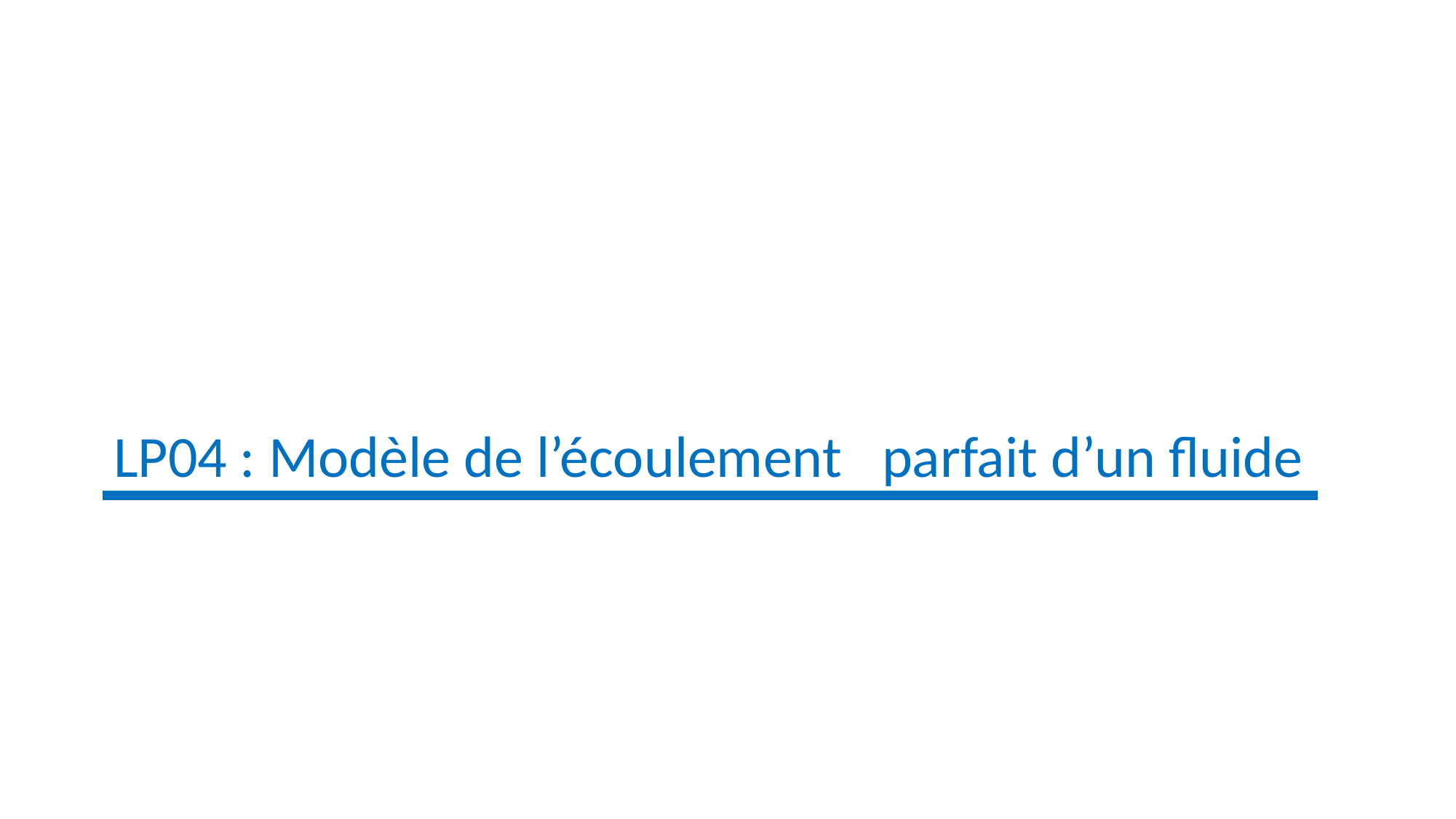

# LP04 : Modèle de l’écoulement 			parfait d’un fluide